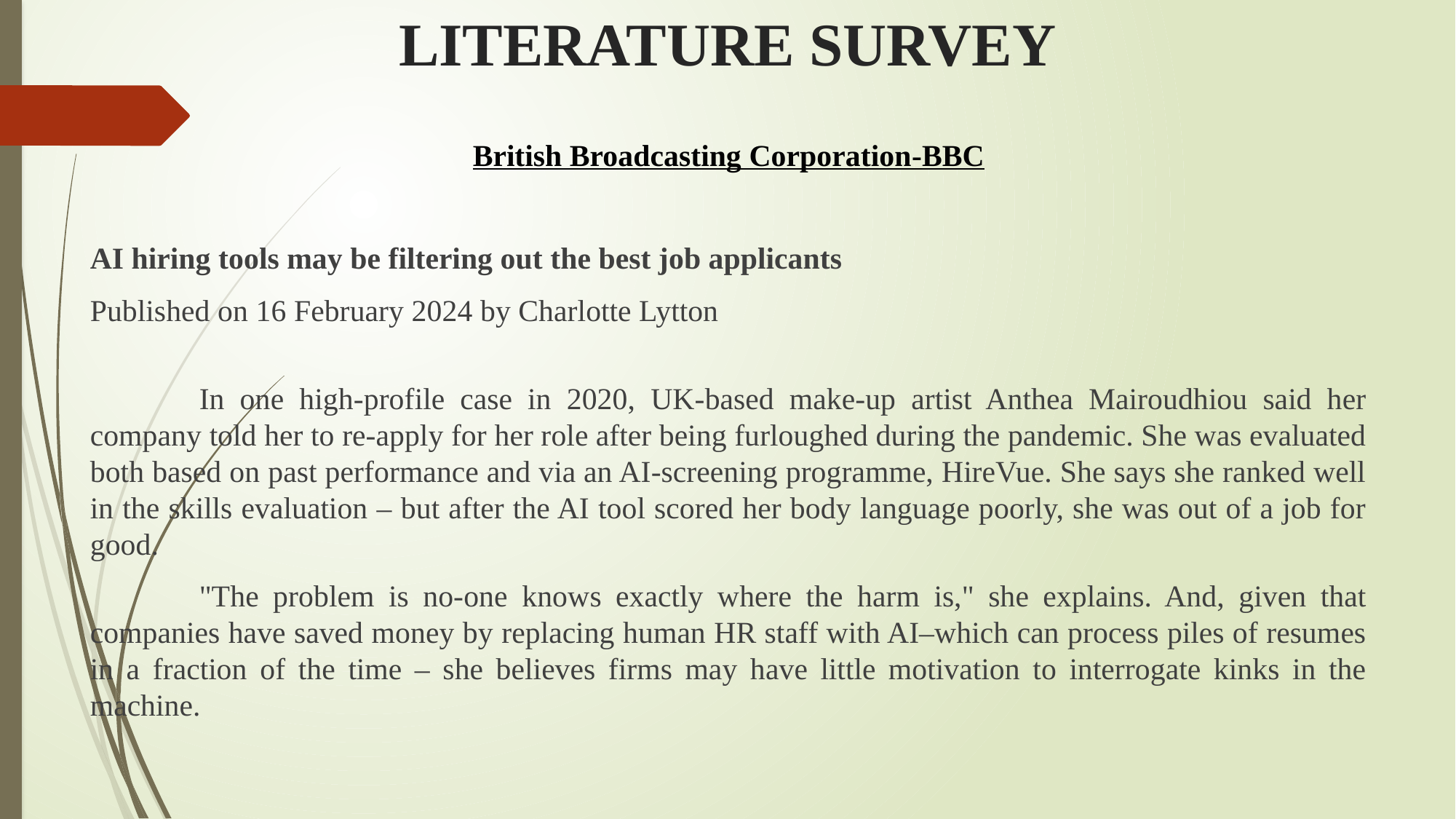

# LITERATURE SURVEY
British Broadcasting Corporation-BBC

AI hiring tools may be filtering out the best job applicants
Published on 16 February 2024 by Charlotte Lytton
	In one high-profile case in 2020, UK-based make-up artist Anthea Mairoudhiou said her company told her to re-apply for her role after being furloughed during the pandemic. She was evaluated both based on past performance and via an AI-screening programme, HireVue. She says she ranked well in the skills evaluation – but after the AI tool scored her body language poorly, she was out of a job for good.
	"The problem is no-one knows exactly where the harm is," she explains. And, given that companies have saved money by replacing human HR staff with AI–which can process piles of resumes in a fraction of the time – she believes firms may have little motivation to interrogate kinks in the machine.